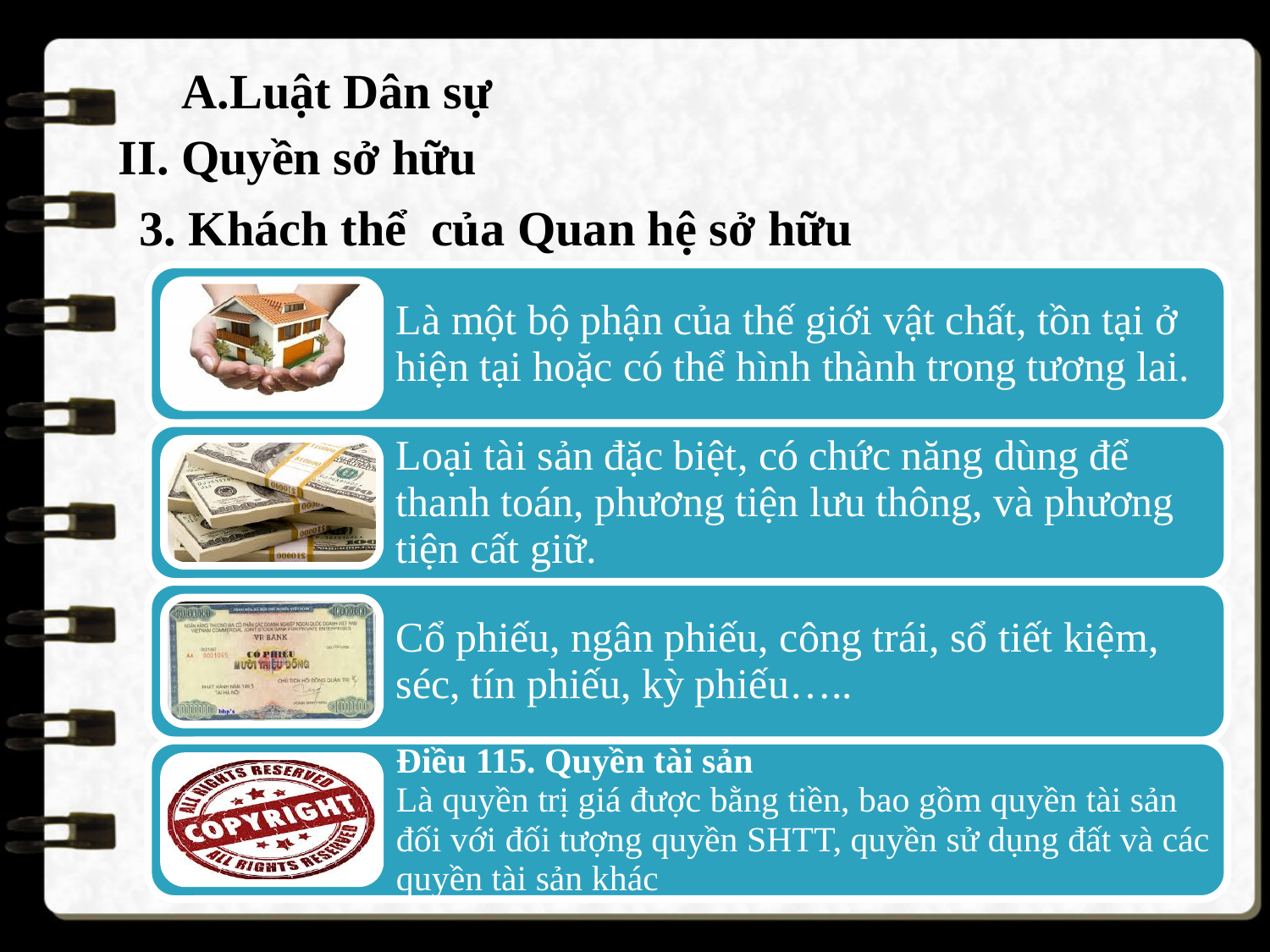

A.Luật Dân sự
II. Quyền sở hữu
3. Khách thể  của Quan hệ sở hữu
Là một bộ phận của thế giới vật chất, tồn tại ở hiện tại hoặc có thể hình thành trong tương lai.
Loại tài sản đặc biệt, có chức năng dùng để thanh toán, phương tiện lưu thông, và phương tiện cất giữ.
Cổ phiếu, ngân phiếu, công trái, sổ tiết kiệm, séc, tín phiếu, kỳ phiếu…..
Điều 115. Quyền tài sản
Là quyền trị giá được bằng tiền, bao gồm quyền tài sản đối với đối tượng quyền SHTT, quyền sử dụng đất và các quyền tài sản khác